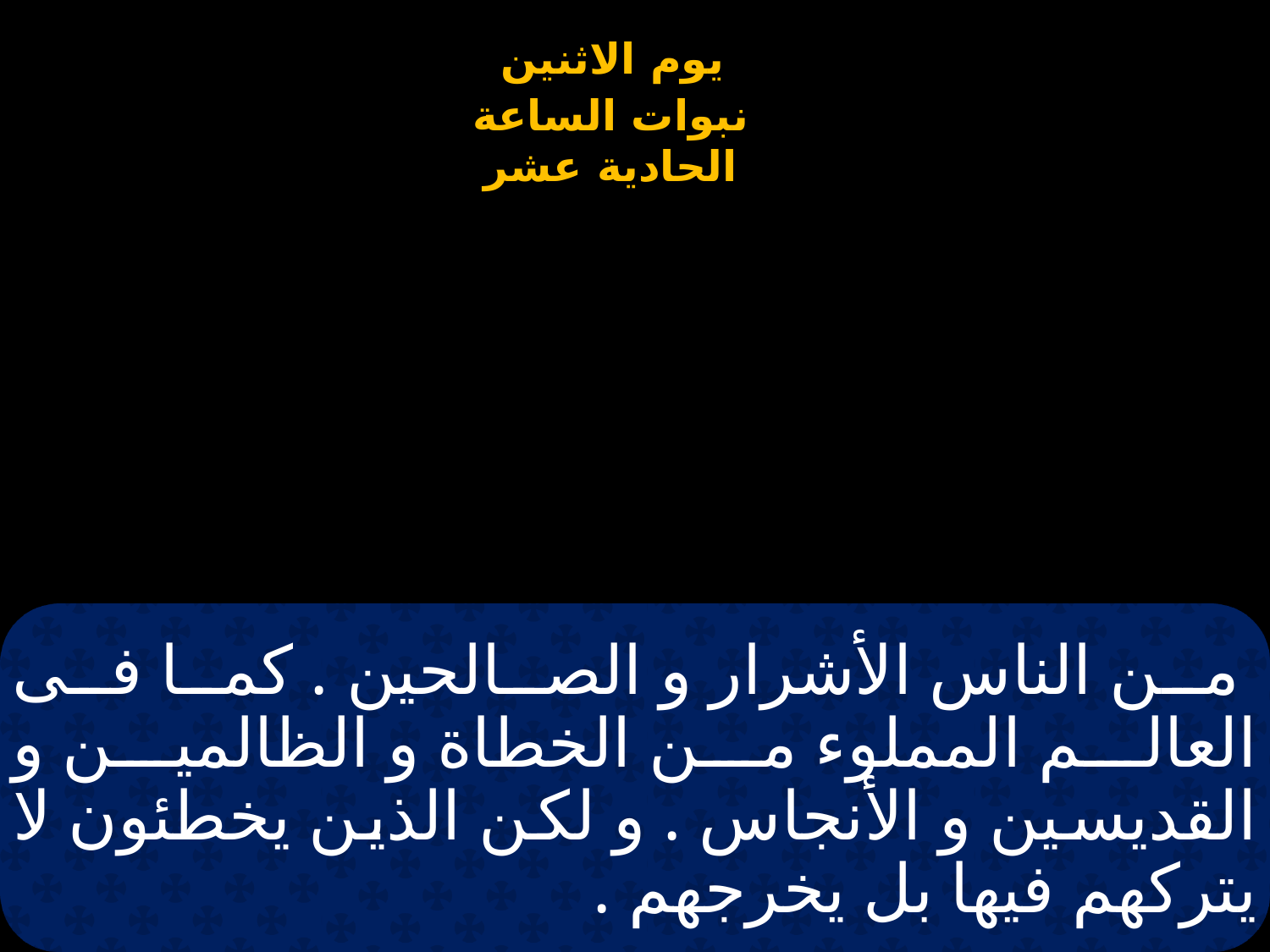

# من الناس الأشرار و الصالحين . كما فى العالم المملوء من الخطاة و الظالمين و القديسين و الأنجاس . و لكن الذين يخطئون لا يتركهم فيها بل يخرجهم .